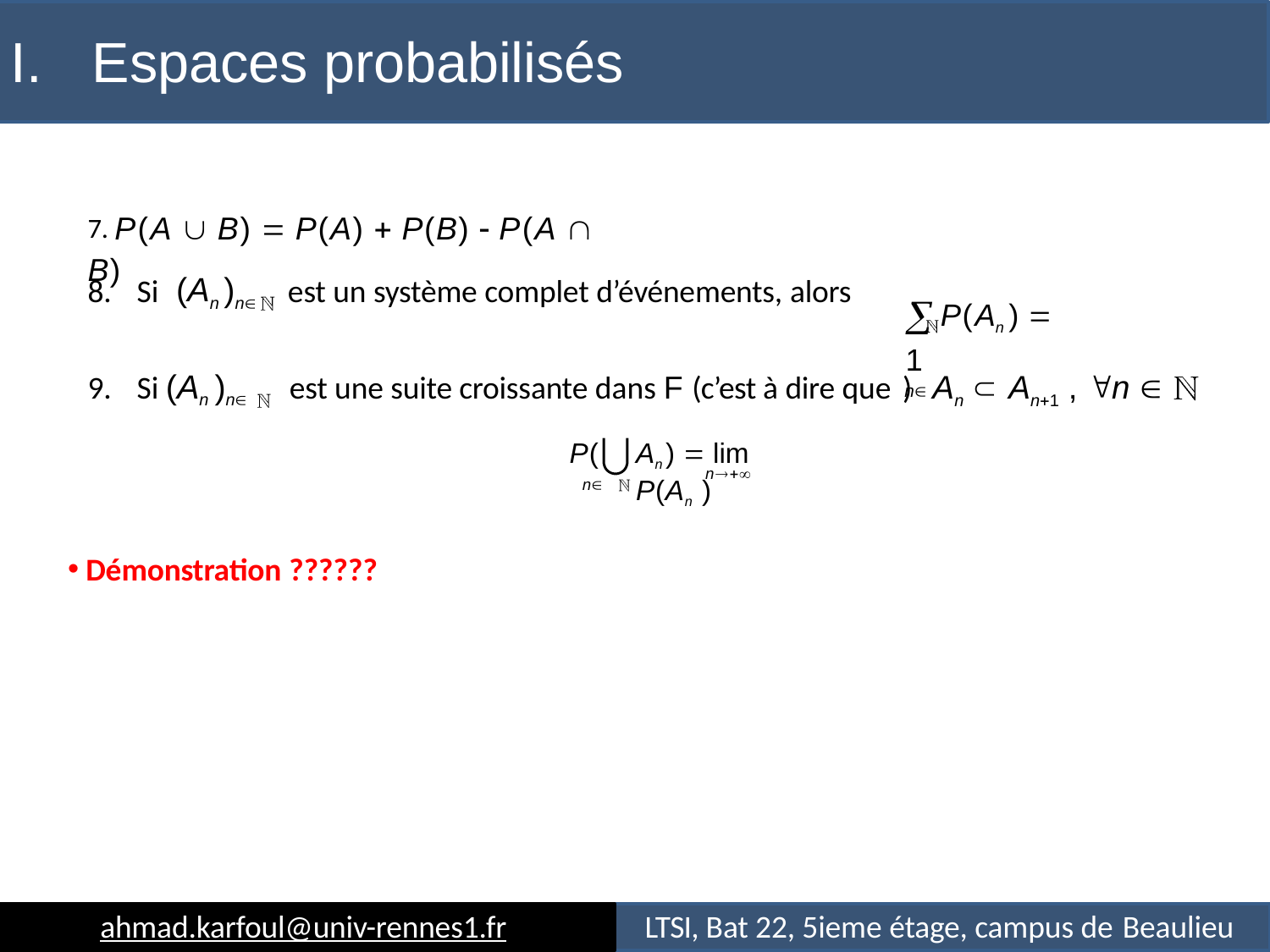

# I.	Espaces probabilisés
7. P(A ∪ B) = P(A) + P(B) − P(A ∩ B)
∑P(An ) = 1
n∈
(An )n∈
8.	Si
est un système complet d’événements, alors

9.	Si (An )n∈

An  ⊂ An+1  , ∀n ∈
est une suite croissante dans F (c’est à dire que )
P(
n∈

An ) = lim P(An )
n→+∞

Démonstration ??????

ahmad.karfoul@univ-rennes1.fr
LTSI, Bat 22, 5ieme étage, campus de Beaulieu